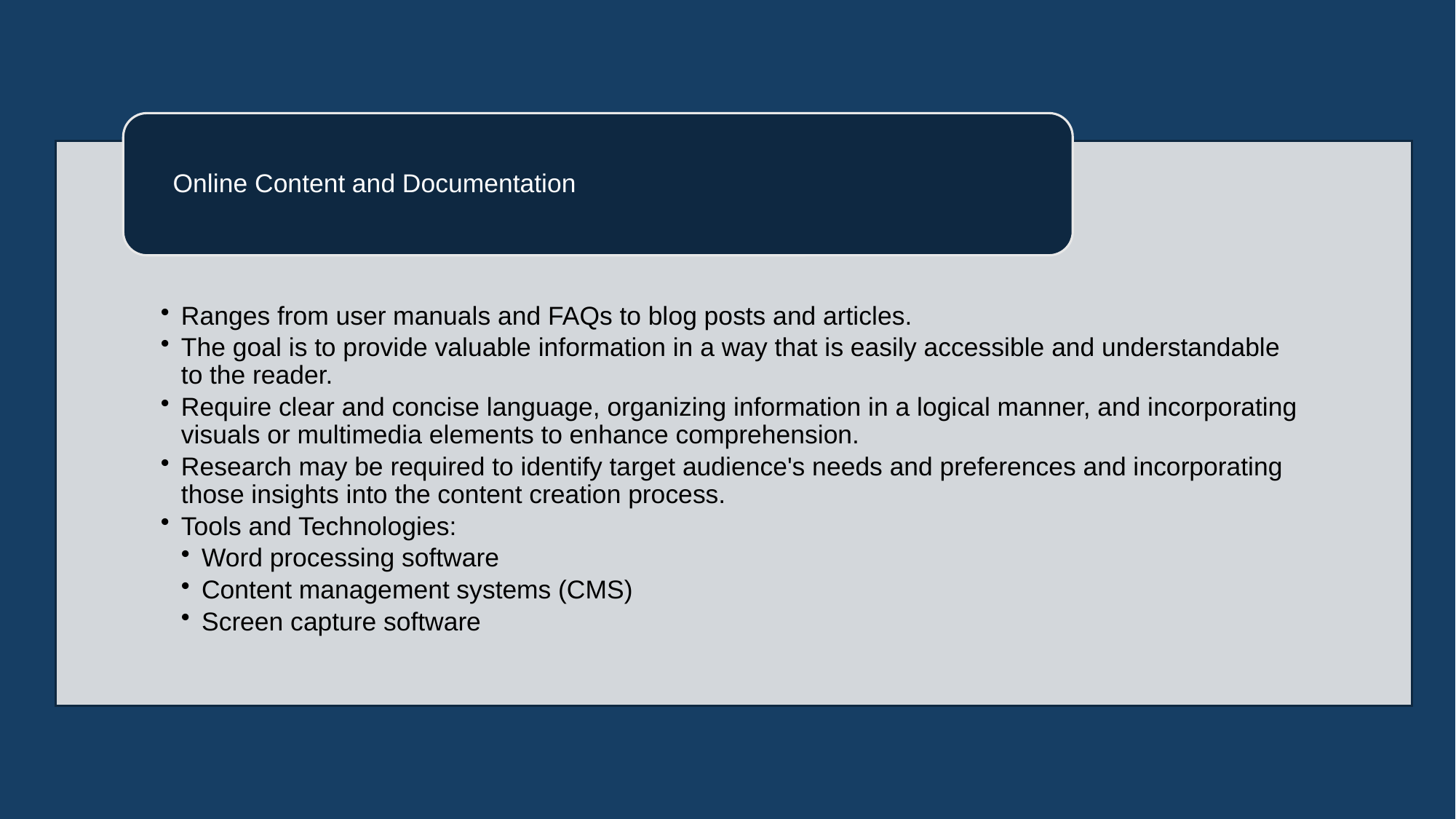

Ranges from user manuals and FAQs to blog posts and articles.
The goal is to provide valuable information in a way that is easily accessible and understandable to the reader.
Require clear and concise language, organizing information in a logical manner, and incorporating visuals or multimedia elements to enhance comprehension.
Research may be required to identify target audience's needs and preferences and incorporating those insights into the content creation process.
Tools and Technologies:
Word processing software
Content management systems (CMS)
Screen capture software
Online Content and Documentation